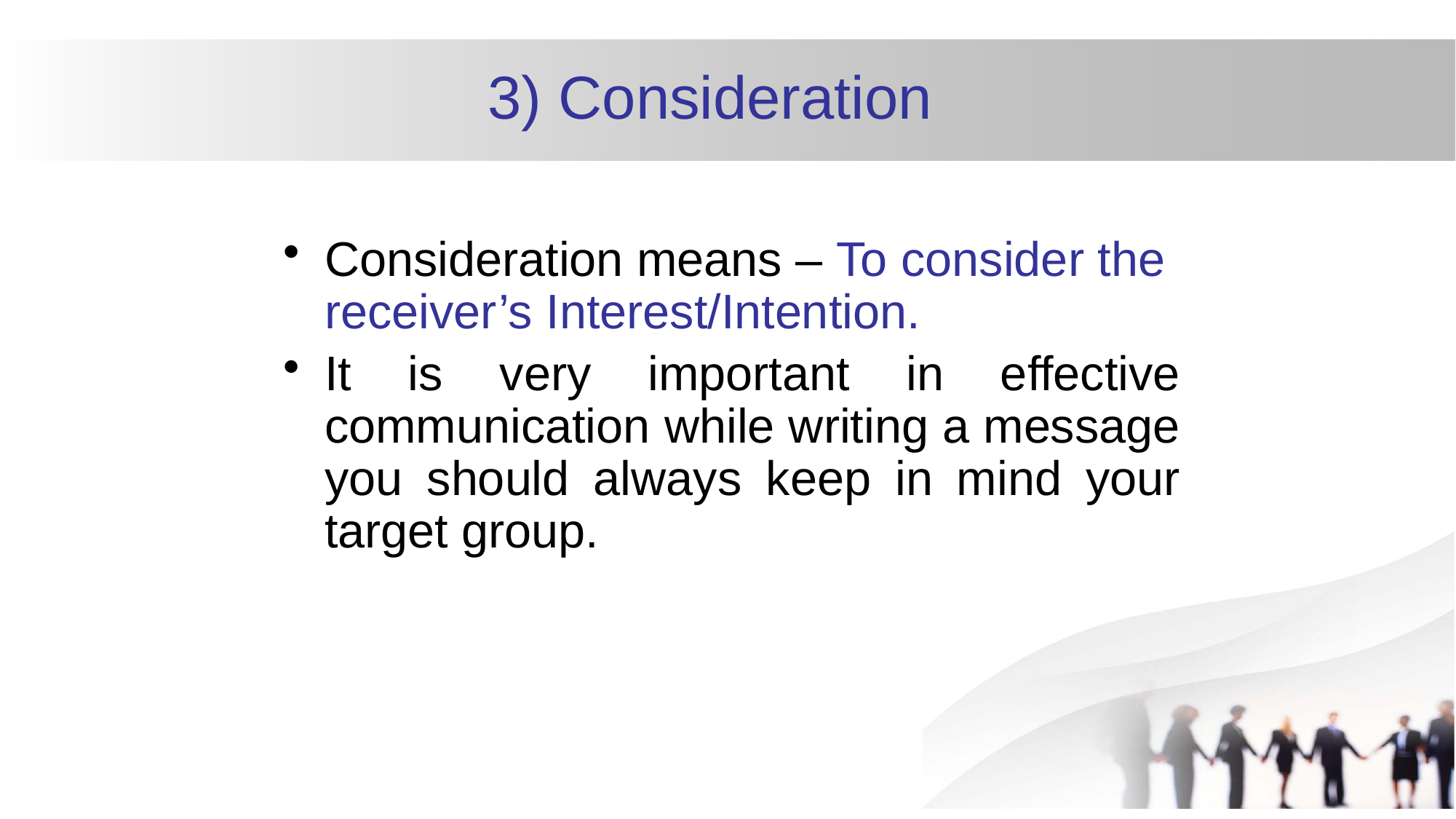

# 3) Consideration
Consideration means – To consider the receiver’s Interest/Intention.
It is very important in effective communication while writing a message you should always keep in mind your target group.